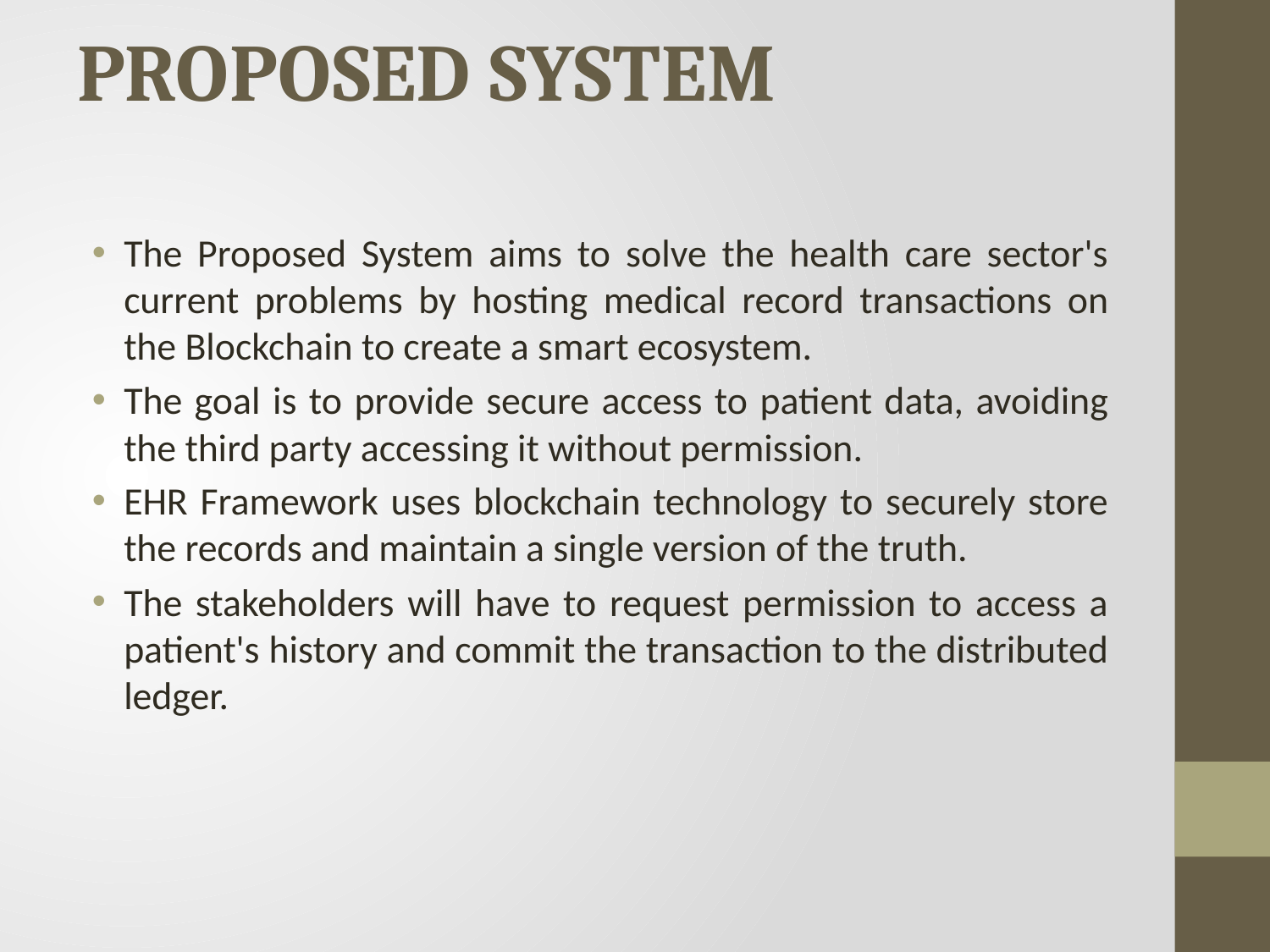

# PROPOSED SYSTEM
The Proposed System aims to solve the health care sector's current problems by hosting medical record transactions on the Blockchain to create a smart ecosystem.
The goal is to provide secure access to patient data, avoiding the third party accessing it without permission.
EHR Framework uses blockchain technology to securely store the records and maintain a single version of the truth.
The stakeholders will have to request permission to access a patient's history and commit the transaction to the distributed ledger.